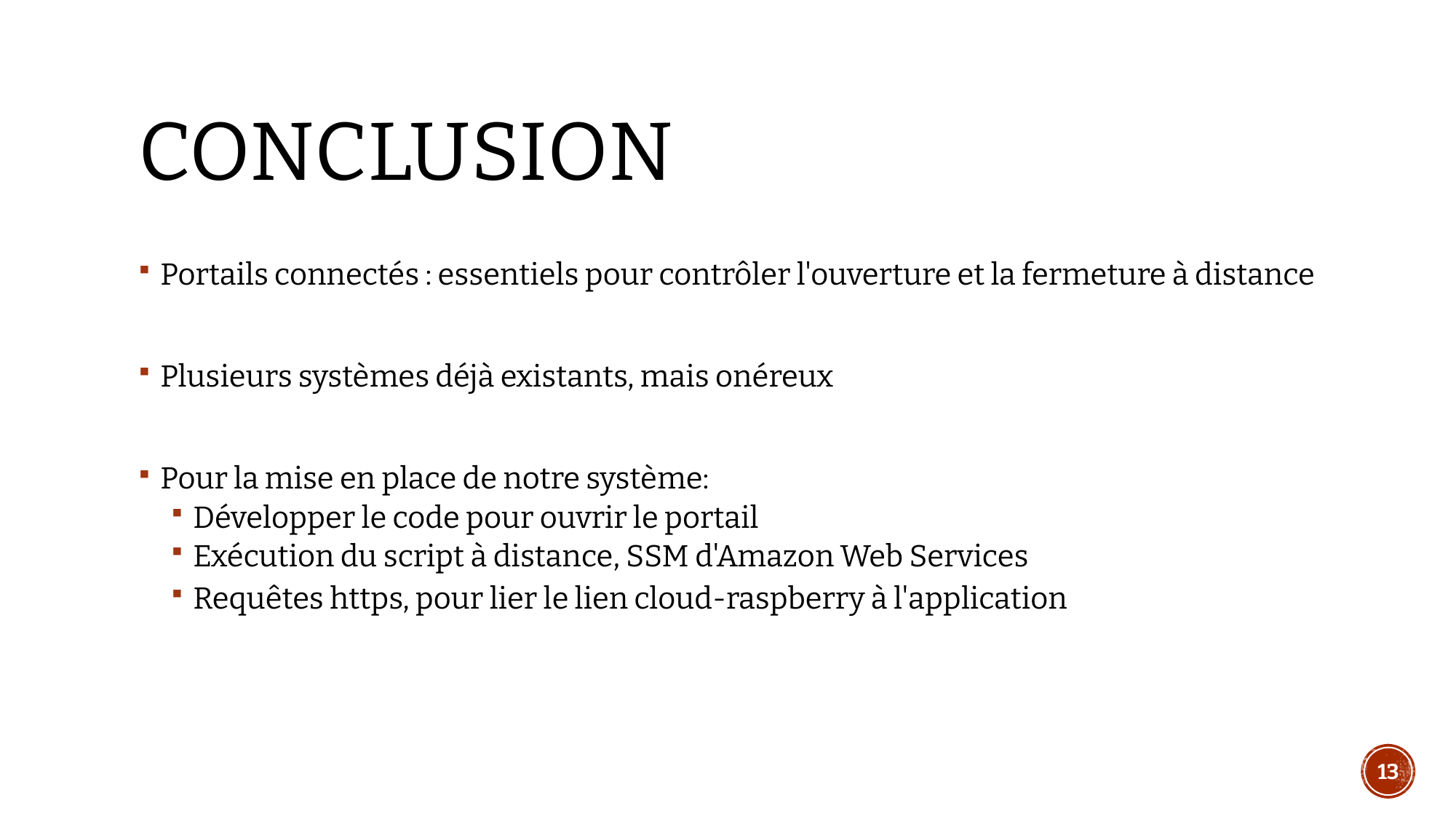

# Conclusion
Portails connectés : essentiels pour contrôler l'ouverture et la fermeture à distance

Plusieurs systèmes déjà existants, mais onéreux

Pour la mise en place de notre système:
Développer le code pour ouvrir le portail
Exécution du script à distance, SSM d'Amazon Web Services
Requêtes https, pour lier le lien cloud-raspberry à l'application

13